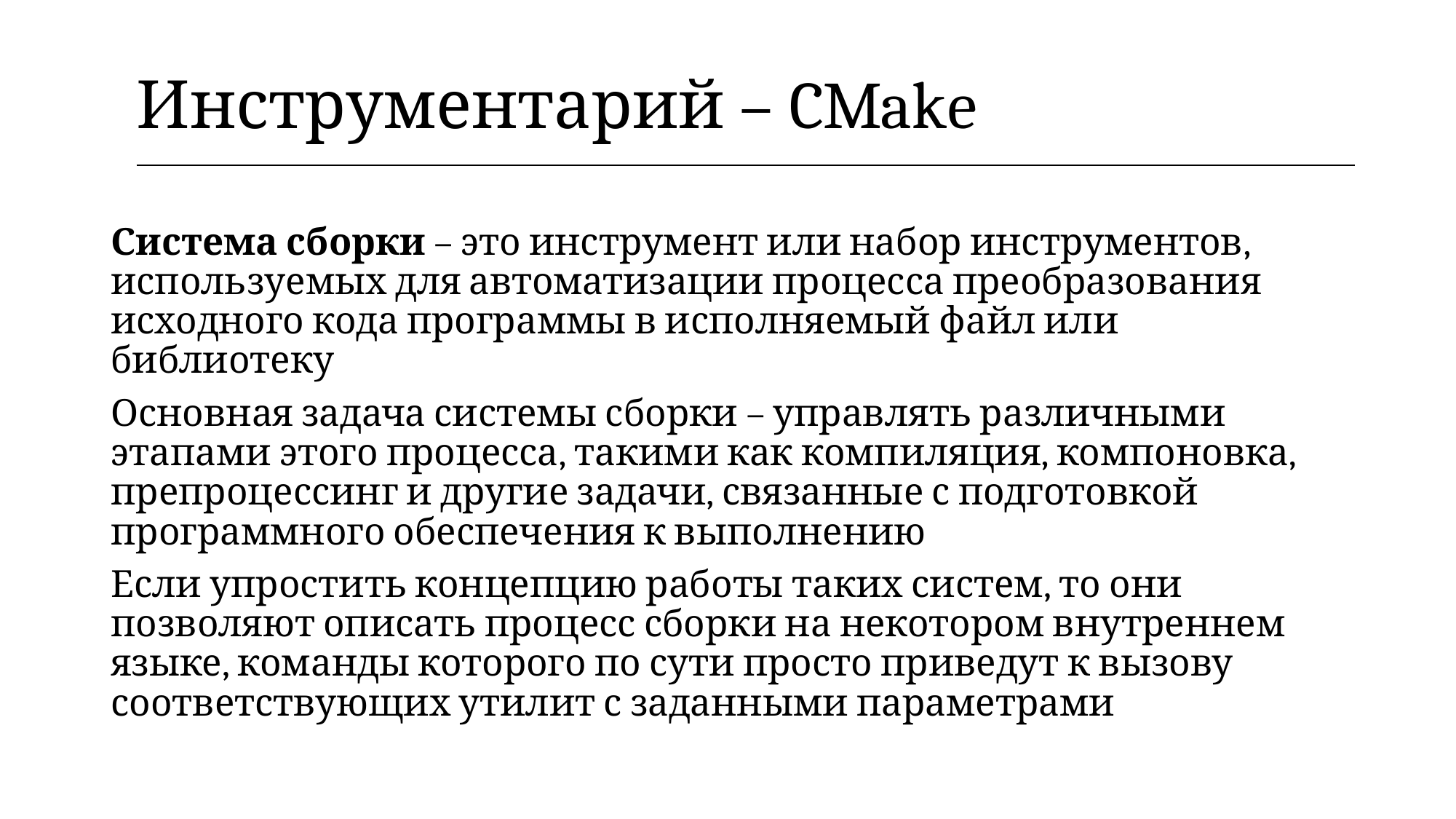

| Инструментарий – CMake |
| --- |
Система сборки – это инструмент или набор инструментов, используемых для автоматизации процесса преобразования исходного кода программы в исполняемый файл или библиотеку
Основная задача системы сборки – управлять различными этапами этого процесса, такими как компиляция, компоновка, препроцессинг и другие задачи, связанные с подготовкой программного обеспечения к выполнению
Если упростить концепцию работы таких систем, то они позволяют описать процесс сборки на некотором внутреннем языке, команды которого по сути просто приведут к вызову соответствующих утилит с заданными параметрами